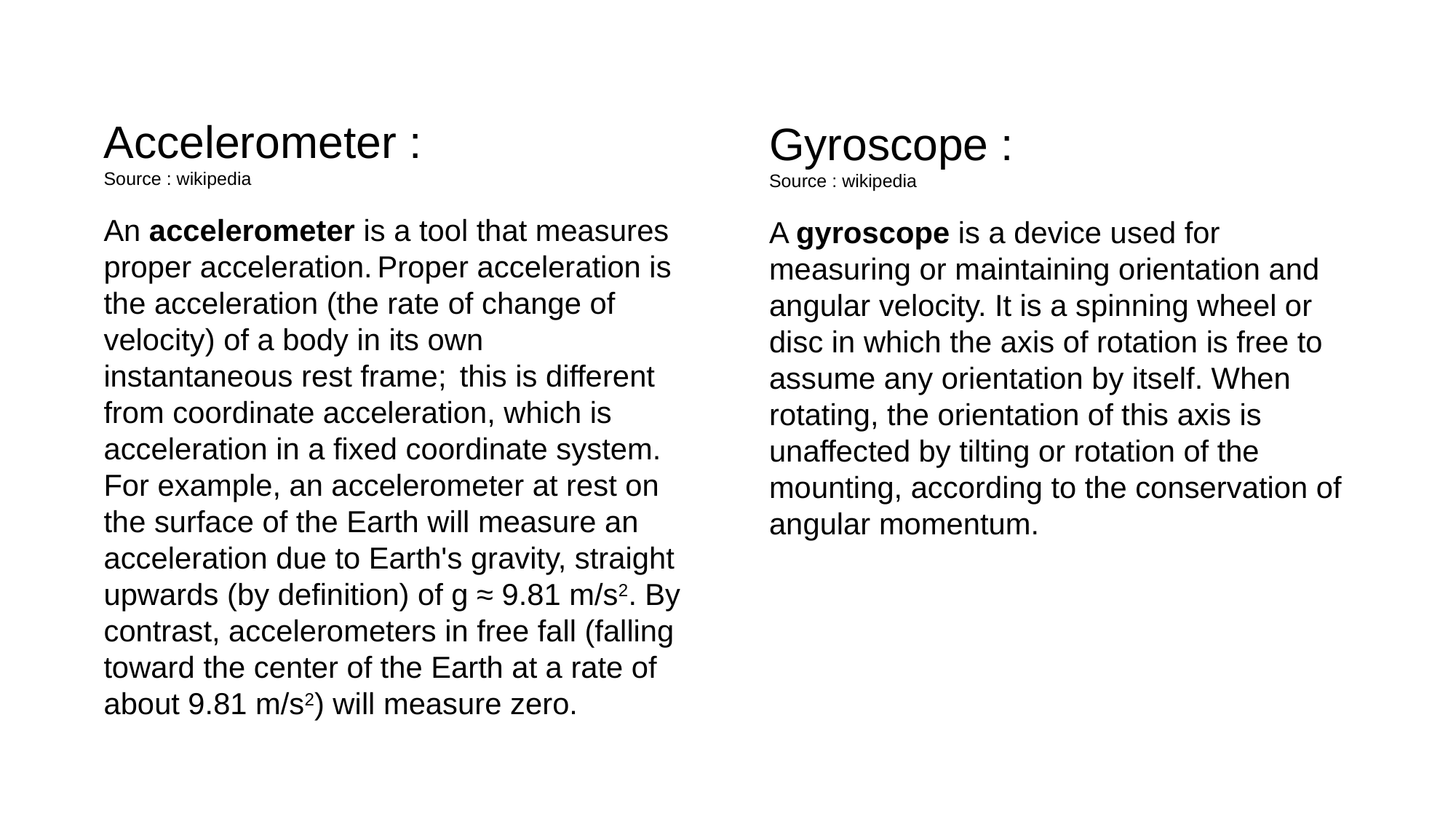

Accelerometer :
Source : wikipedia

An accelerometer is a tool that measures proper acceleration. Proper acceleration is the acceleration (the rate of change of velocity) of a body in its own instantaneous rest frame;  this is different from coordinate acceleration, which is acceleration in a fixed coordinate system. For example, an accelerometer at rest on the surface of the Earth will measure an acceleration due to Earth's gravity, straight upwards (by definition) of g ≈ 9.81 m/s2. By contrast, accelerometers in free fall (falling toward the center of the Earth at a rate of about 9.81 m/s2) will measure zero.
Gyroscope :
Source : wikipedia

A gyroscope is a device used for measuring or maintaining orientation and angular velocity. It is a spinning wheel or disc in which the axis of rotation is free to assume any orientation by itself. When rotating, the orientation of this axis is unaffected by tilting or rotation of the mounting, according to the conservation of angular momentum.